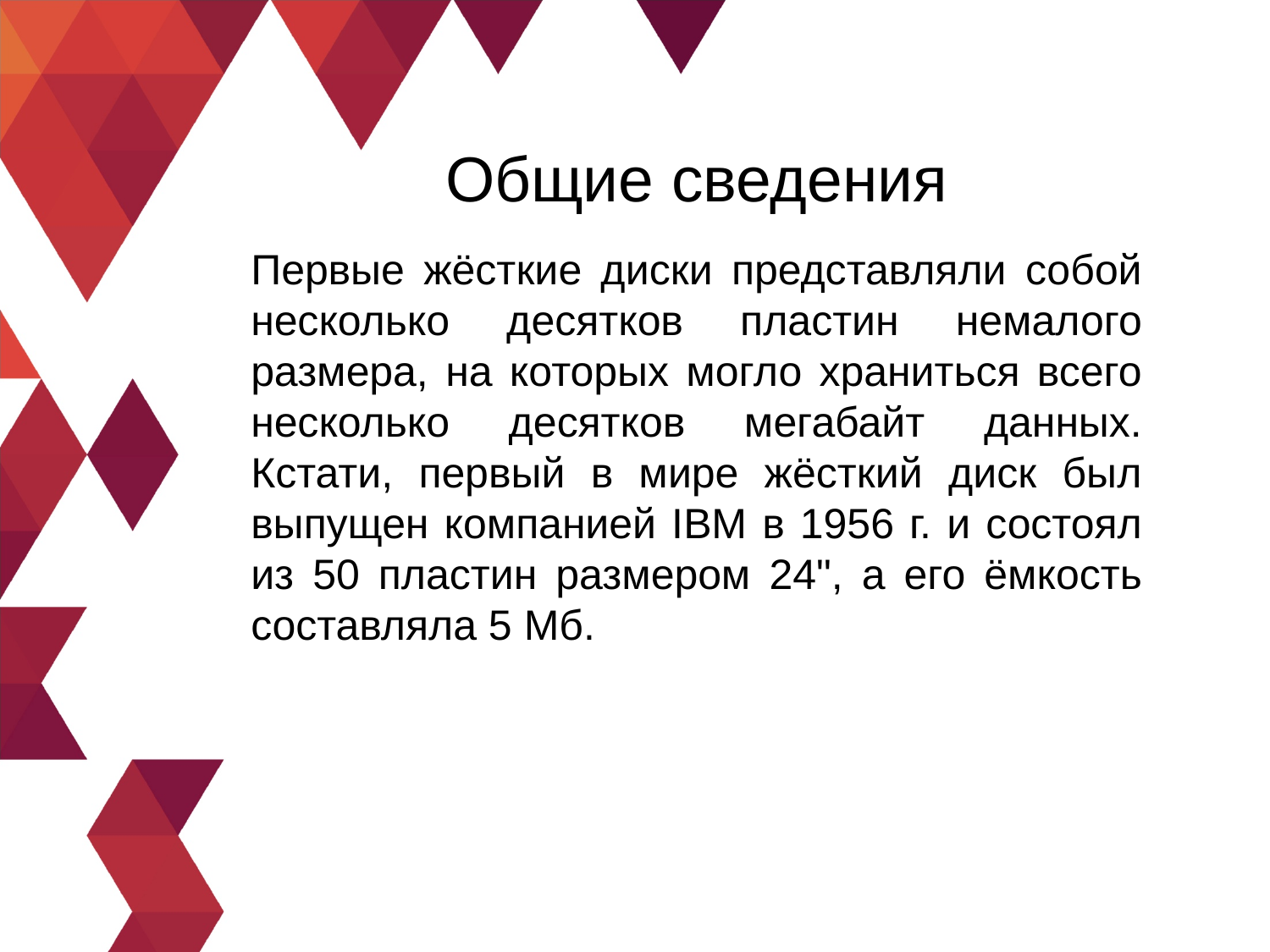

Общие сведения
Первые жёсткие диски представляли собой несколько десятков пластин немалого размера, на которых могло храниться всего несколько десятков мегабайт данных. Кстати, первый в мире жёсткий диск был выпущен компанией IBM в 1956 г. и состоял из 50 пластин размером 24", а его ёмкость составляла 5 Мб.